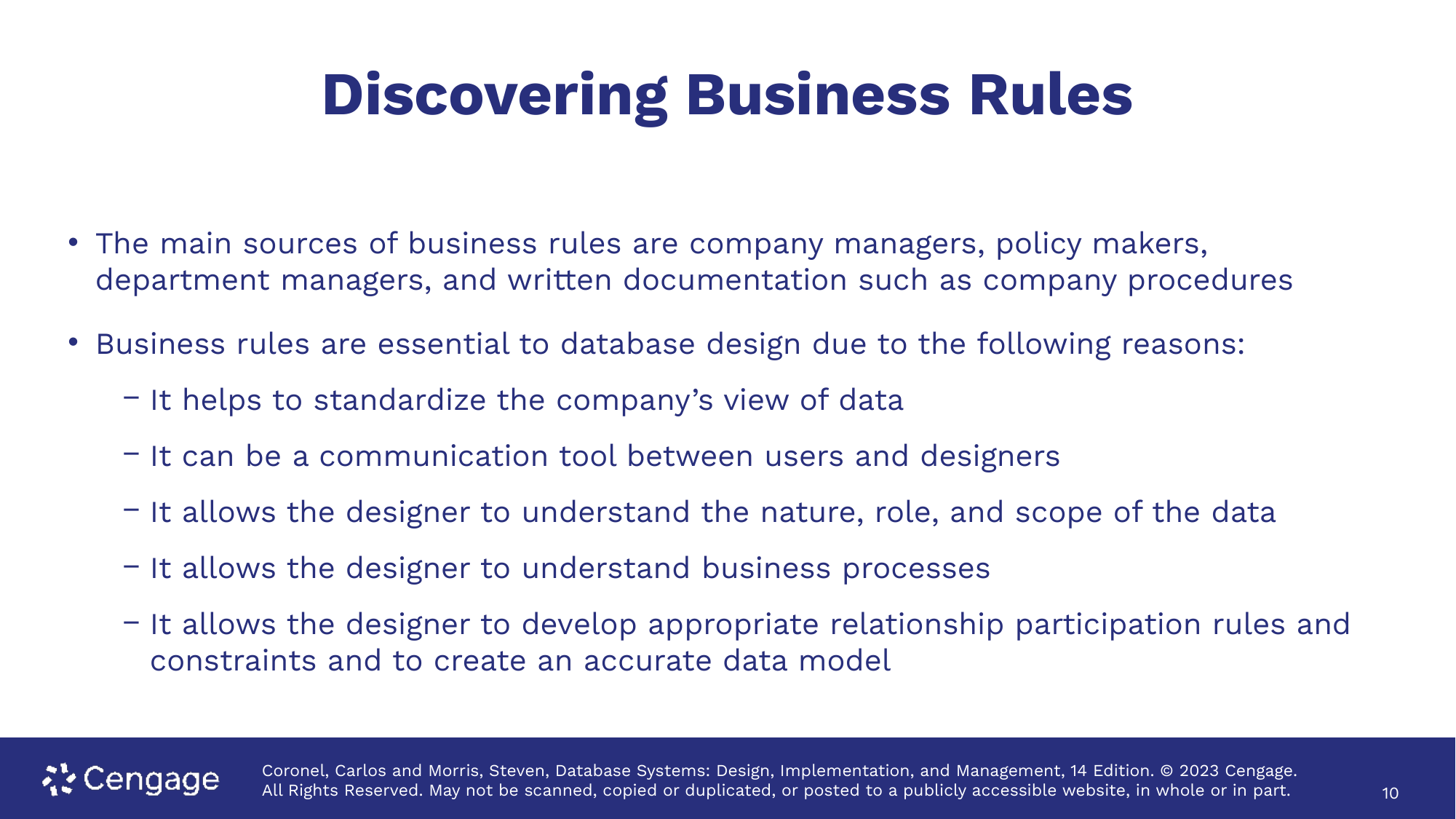

# Discovering Business Rules
The main sources of business rules are company managers, policy makers, department managers, and written documentation such as company procedures
Business rules are essential to database design due to the following reasons:
It helps to standardize the company’s view of data
It can be a communication tool between users and designers
It allows the designer to understand the nature, role, and scope of the data
It allows the designer to understand business processes
It allows the designer to develop appropriate relationship participation rules and constraints and to create an accurate data model